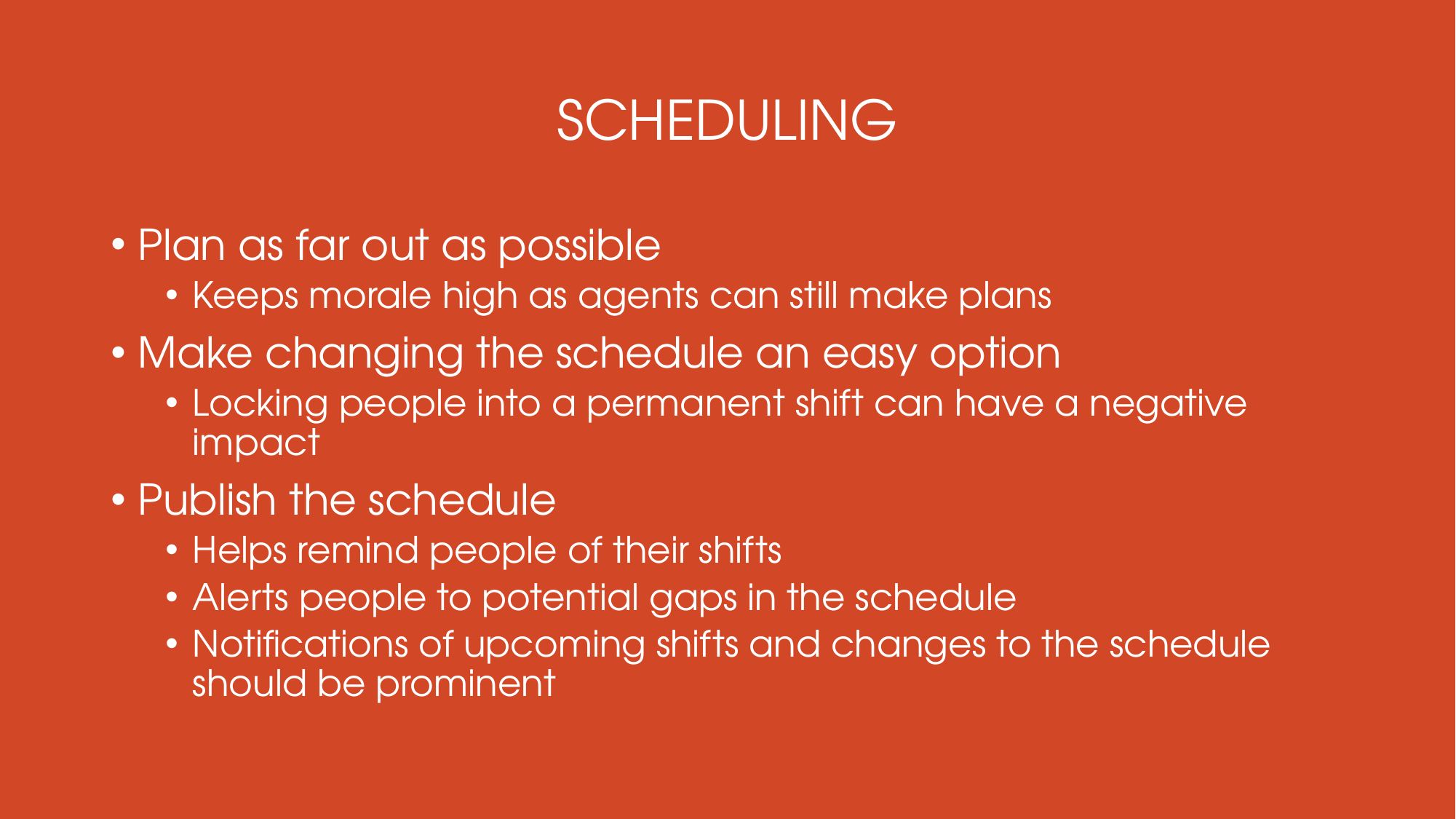

# SCHEDULING
Plan as far out as possible
Keeps morale high as agents can still make plans
Make changing the schedule an easy option
Locking people into a permanent shift can have a negative impact
Publish the schedule
Helps remind people of their shifts
Alerts people to potential gaps in the schedule
Notifications of upcoming shifts and changes to the schedule should be prominent